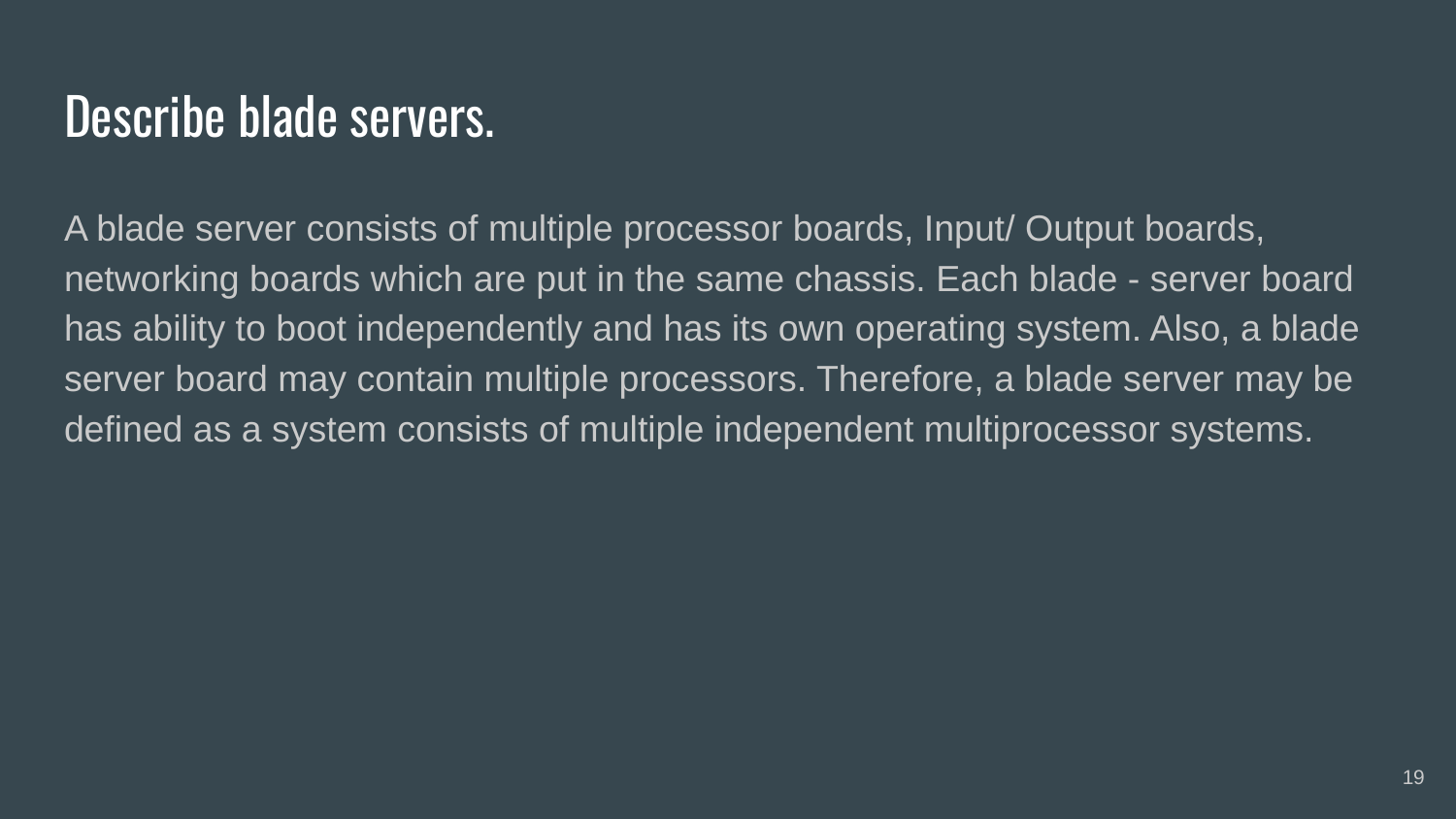

# Describe blade servers.
A blade server consists of multiple processor boards, Input/ Output boards, networking boards which are put in the same chassis. Each blade - server board has ability to boot independently and has its own operating system. Also, a blade server board may contain multiple processors. Therefore, a blade server may be defined as a system consists of multiple independent multiprocessor systems.

19